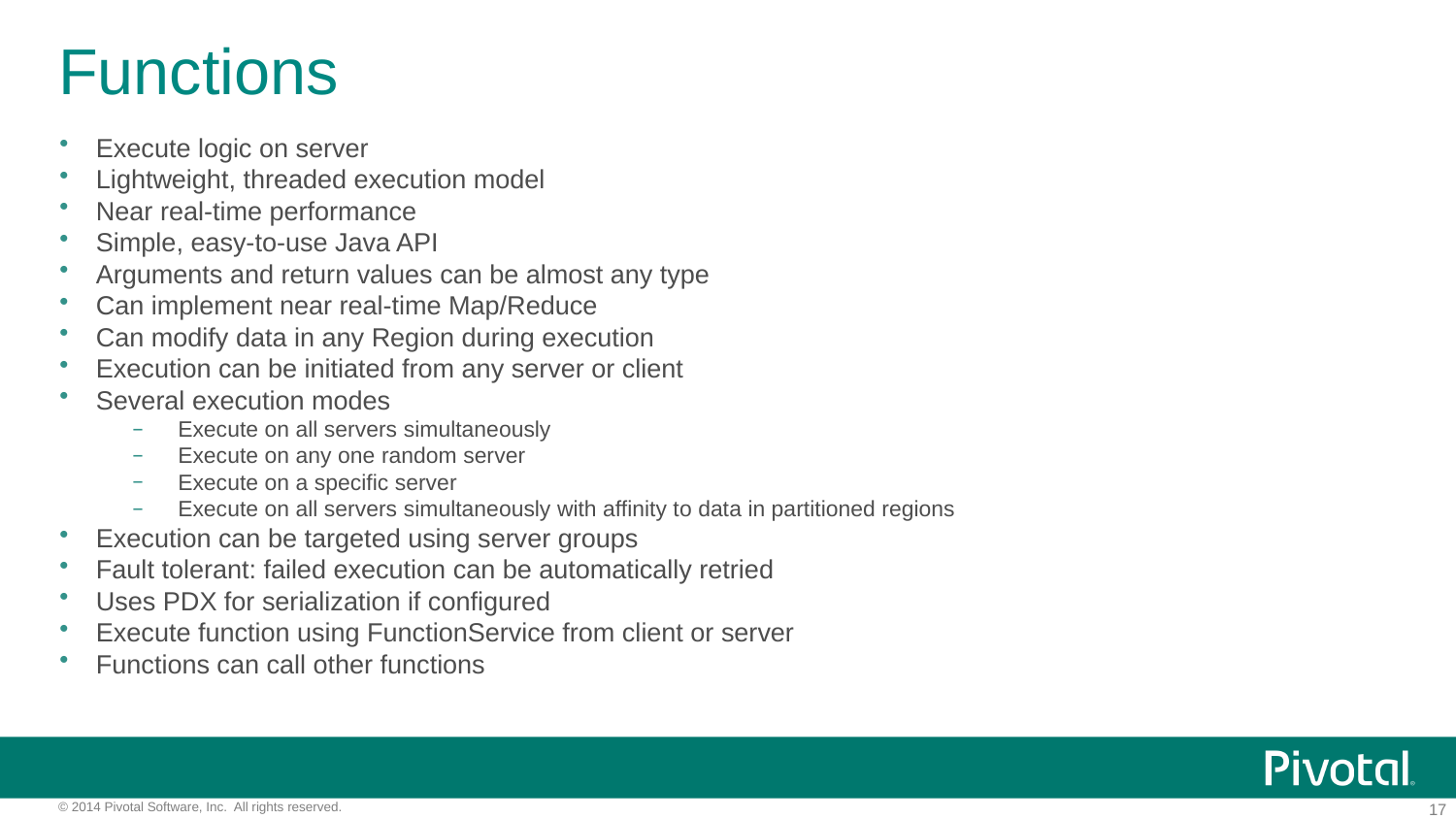

# Functions
Execute logic on server
Lightweight, threaded execution model
Near real-time performance
Simple, easy-to-use Java API
Arguments and return values can be almost any type
Can implement near real-time Map/Reduce
Can modify data in any Region during execution
Execution can be initiated from any server or client
Several execution modes
Execute on all servers simultaneously
Execute on any one random server
Execute on a specific server
Execute on all servers simultaneously with affinity to data in partitioned regions
Execution can be targeted using server groups
Fault tolerant: failed execution can be automatically retried
Uses PDX for serialization if configured
Execute function using FunctionService from client or server
Functions can call other functions